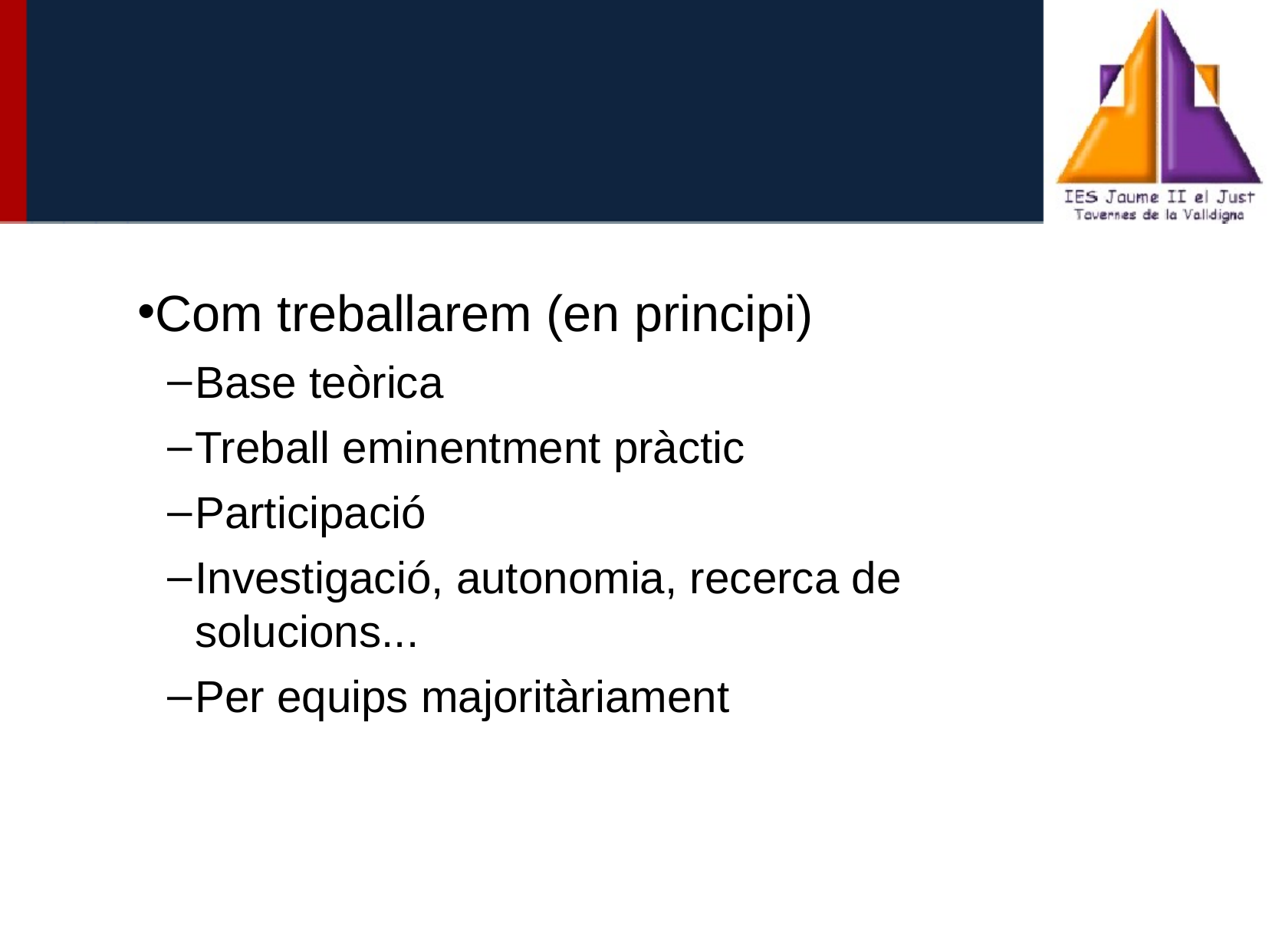

Com treballarem (en principi)
Base teòrica
Treball eminentment pràctic
Participació
Investigació, autonomia, recerca de solucions...
Per equips majoritàriament